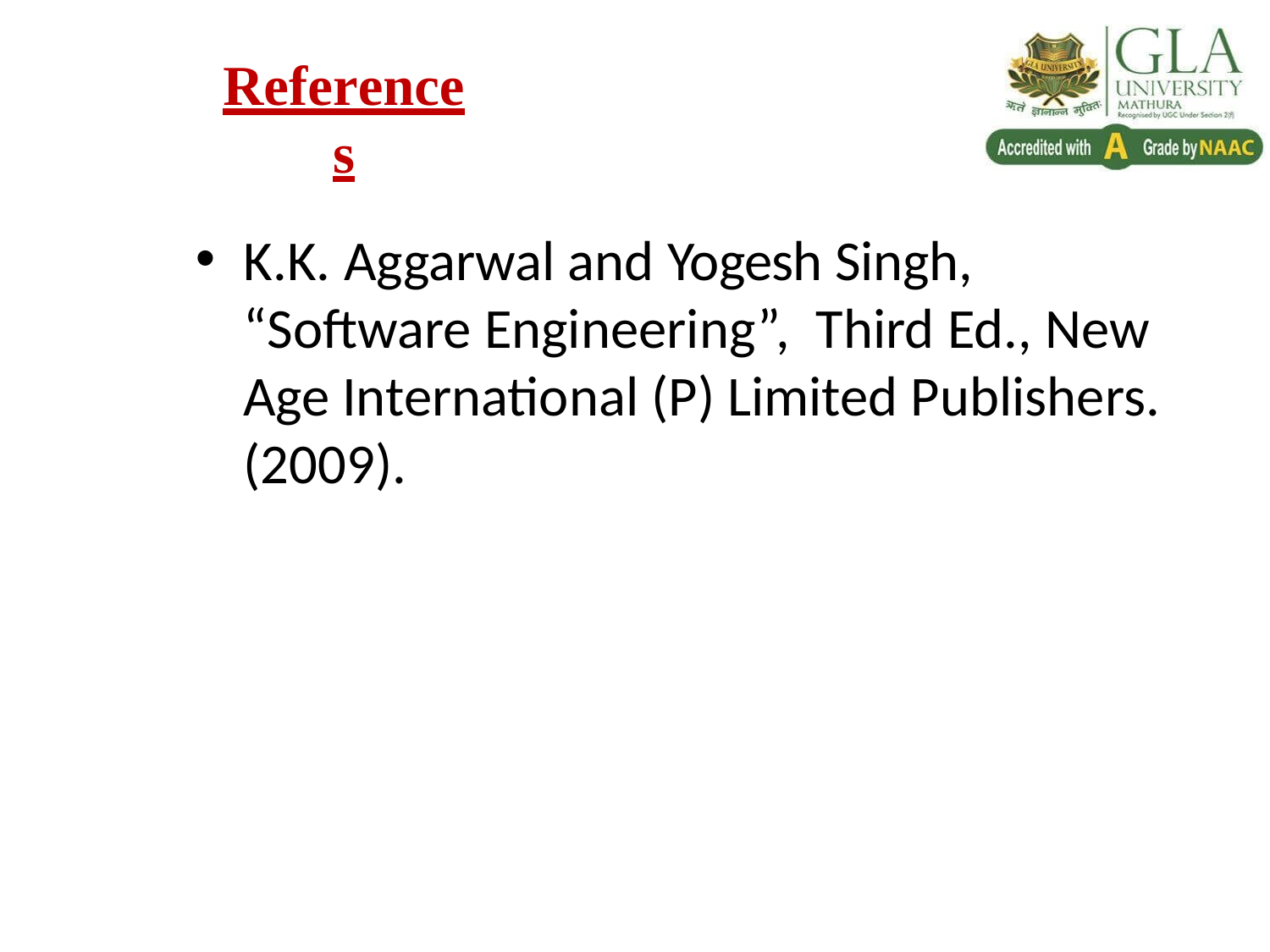

# References
K.K. Aggarwal and Yogesh Singh, “Software Engineering”,  Third Ed., New Age International (P) Limited Publishers.  (2009).